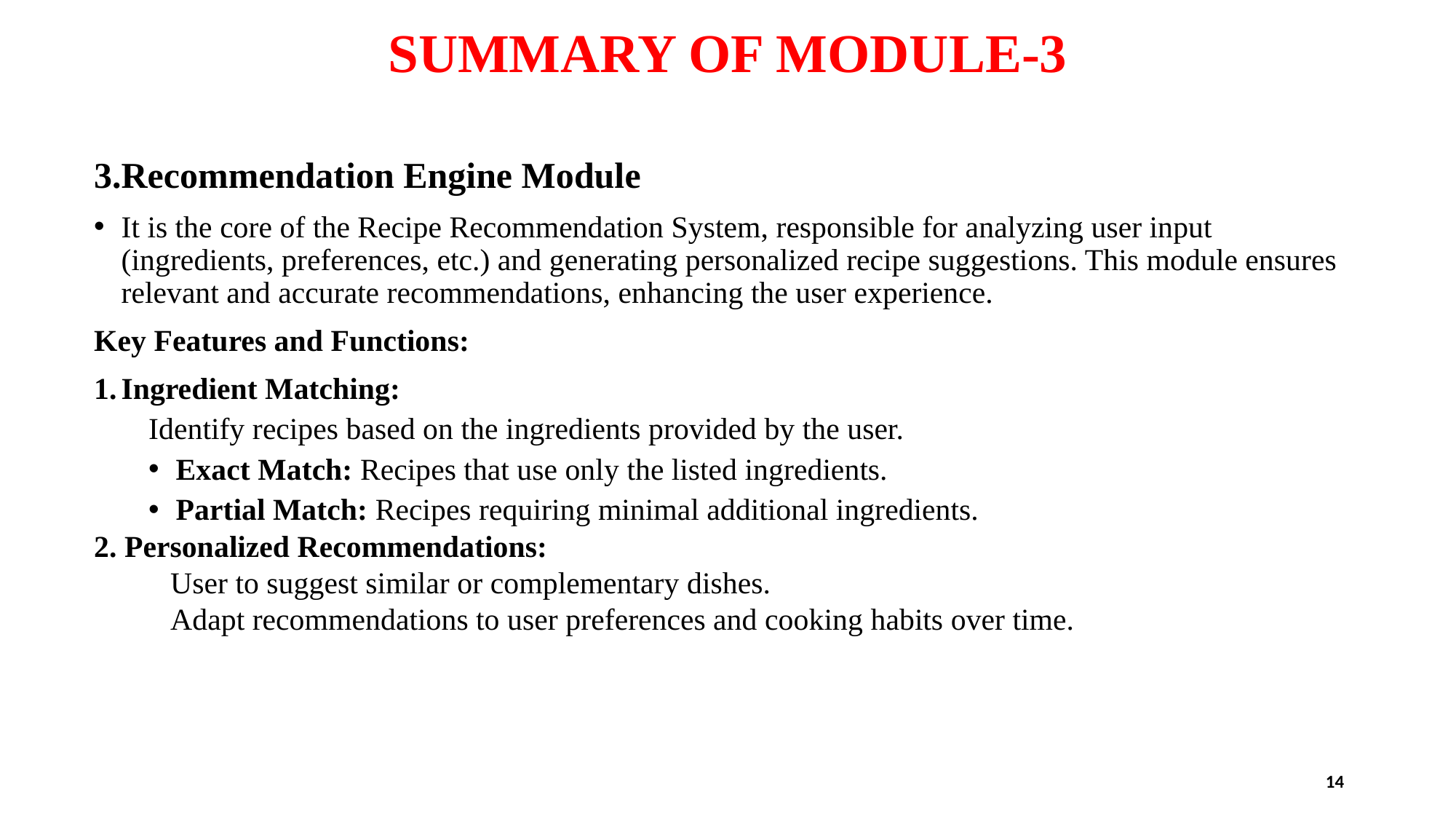

# SUMMARY OF MODULE-3
3.Recommendation Engine Module
It is the core of the Recipe Recommendation System, responsible for analyzing user input (ingredients, preferences, etc.) and generating personalized recipe suggestions. This module ensures relevant and accurate recommendations, enhancing the user experience.
Key Features and Functions:
Ingredient Matching:
Identify recipes based on the ingredients provided by the user.
Exact Match: Recipes that use only the listed ingredients.
Partial Match: Recipes requiring minimal additional ingredients.
2. Personalized Recommendations:
          User to suggest similar or complementary dishes.
          Adapt recommendations to user preferences and cooking habits over time.

14